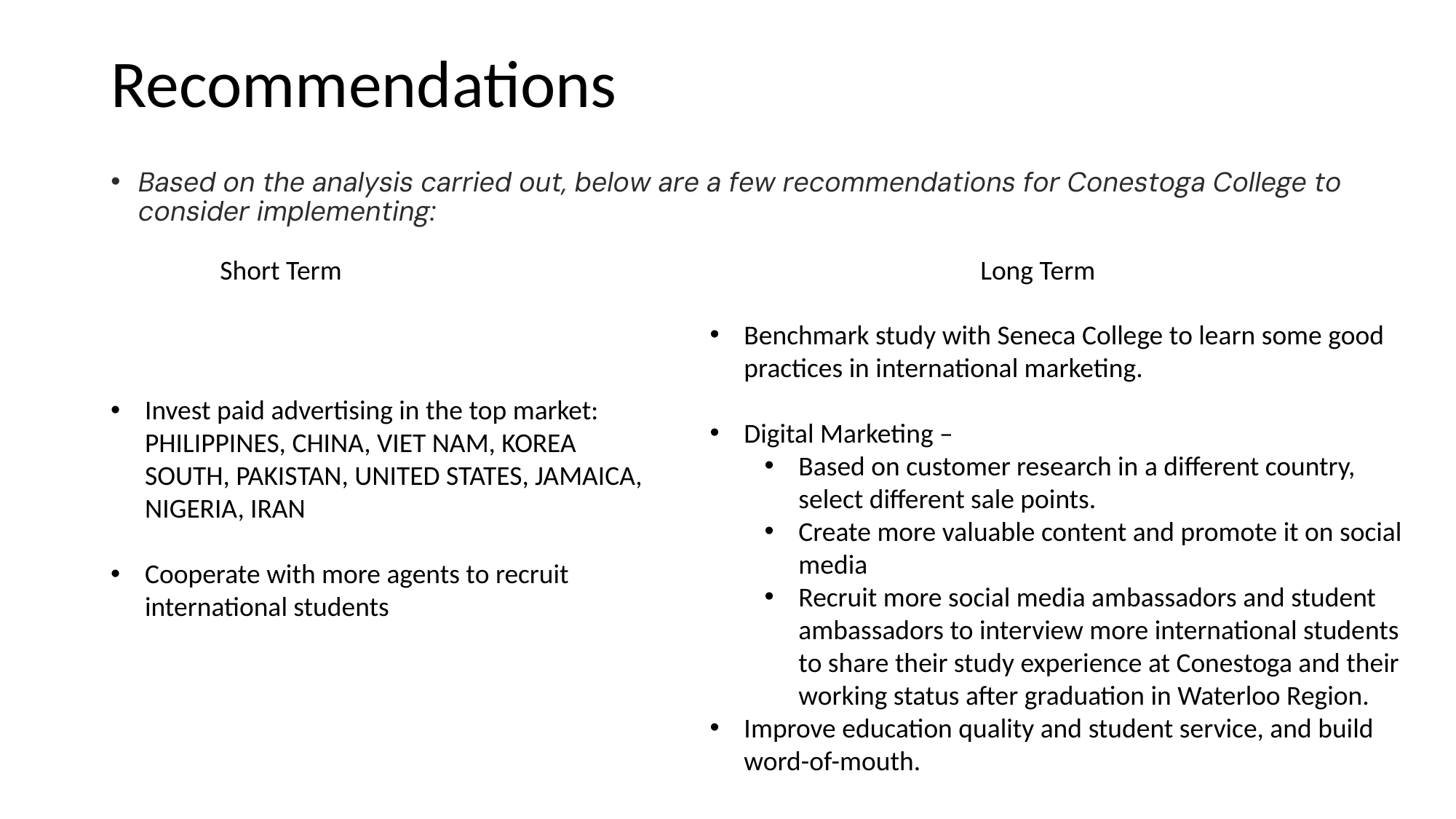

# Recommendations
Based on the analysis carried out, below are a few recommendations for Conestoga College to consider implementing:

Short Term
Long Term
Benchmark study with Seneca College to learn some good practices in international marketing.

Digital Marketing –
Based on customer research in a different country, select different sale points.
Create more valuable content and promote it on social media
Recruit more social media ambassadors and student ambassadors to interview more international students to share their study experience at Conestoga and their working status after graduation in Waterloo Region.
Improve education quality and student service, and build word-of-mouth.

Invest paid advertising in the top market: PHILIPPINES, CHINA, VIET NAM, KOREA SOUTH, PAKISTAN, UNITED STATES, JAMAICA, NIGERIA, IRAN

Cooperate with more agents to recruit international students